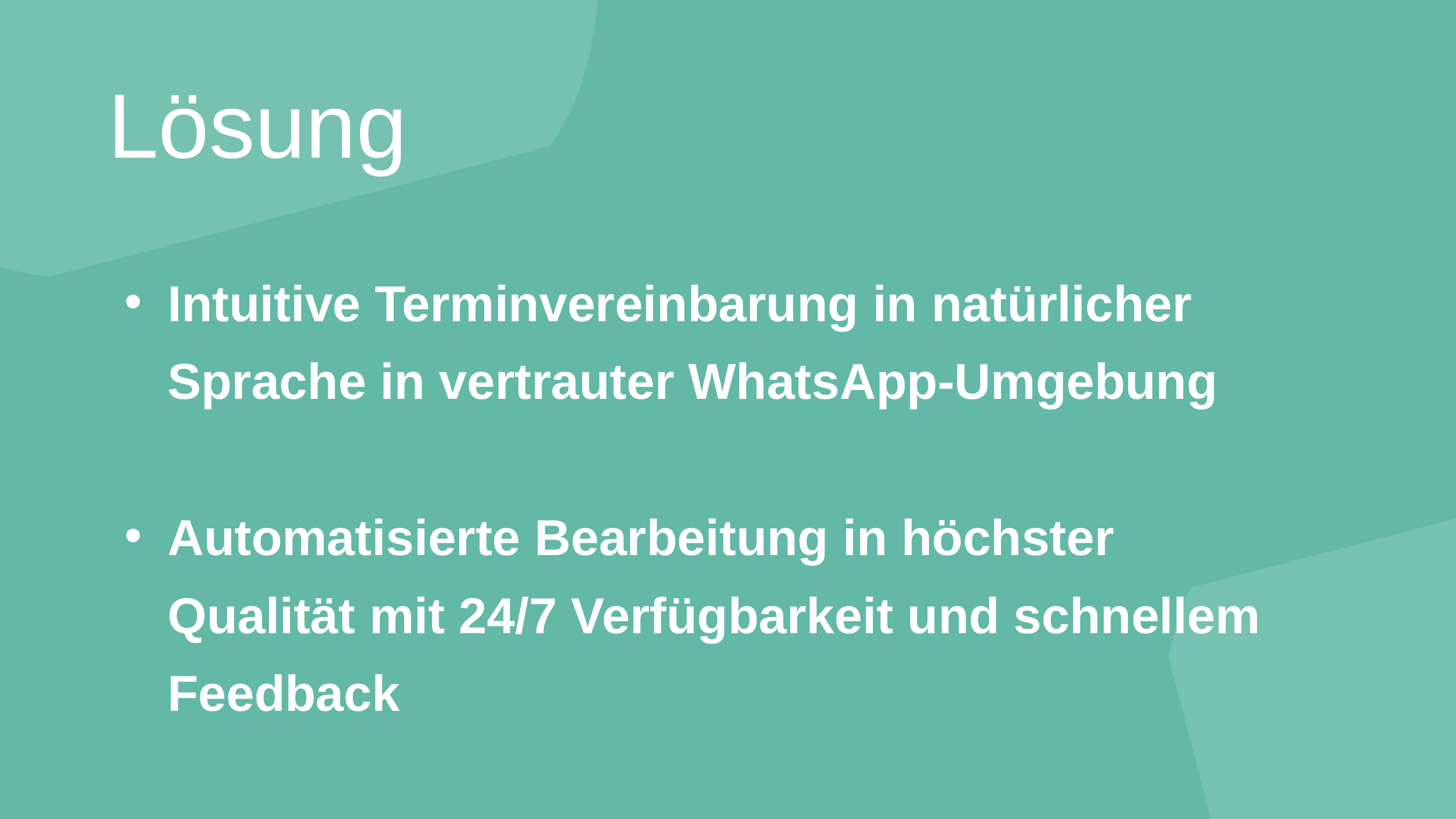

Lösung
Intuitive Terminvereinbarung in natürlicher Sprache in vertrauter WhatsApp-Umgebung

Automatisierte Bearbeitung in höchster Qualität mit 24/7 Verfügbarkeit und schnellem Feedback